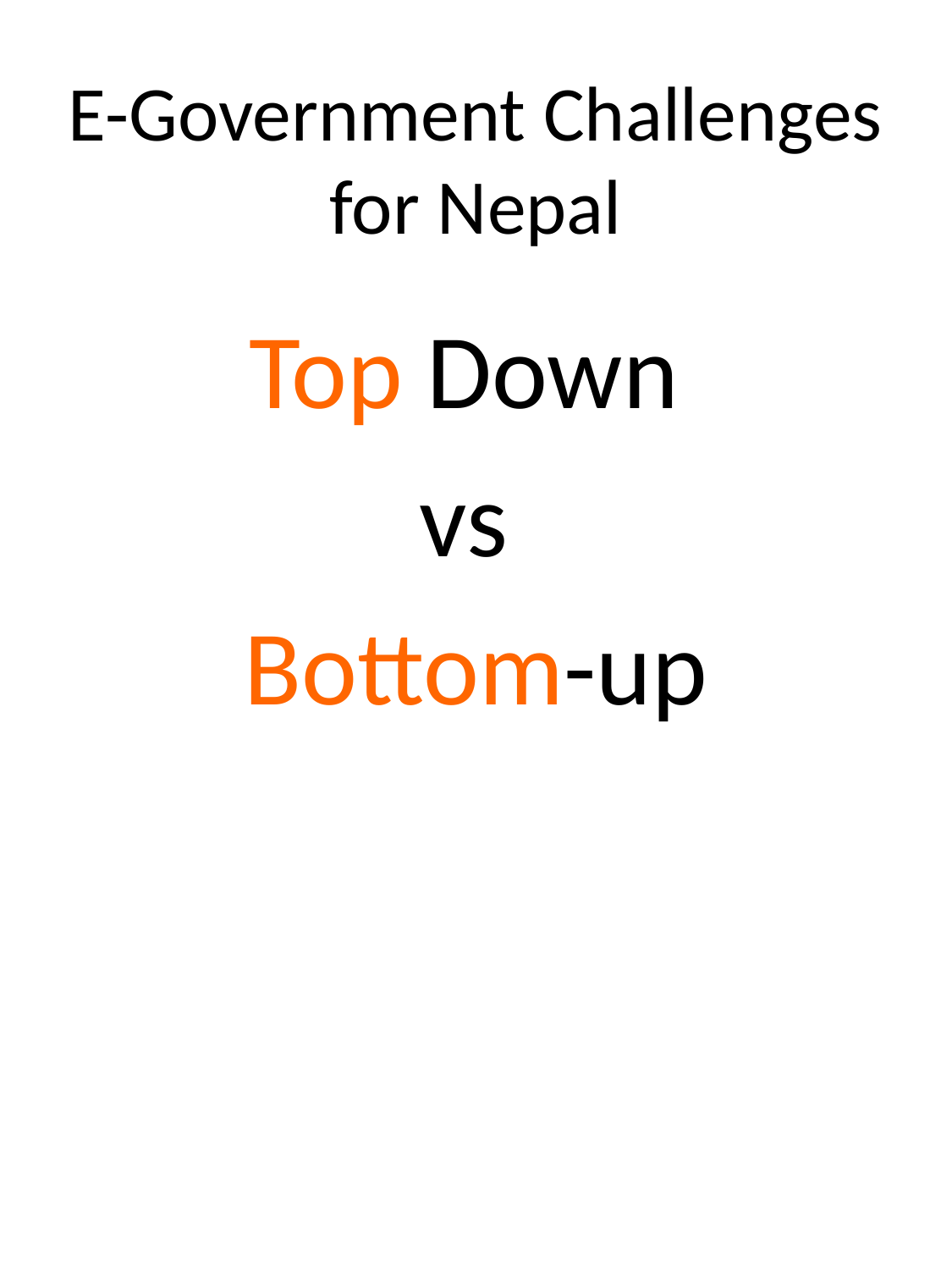

# E-Government Challenges for Nepal
Top Down
vs
Bottom-up